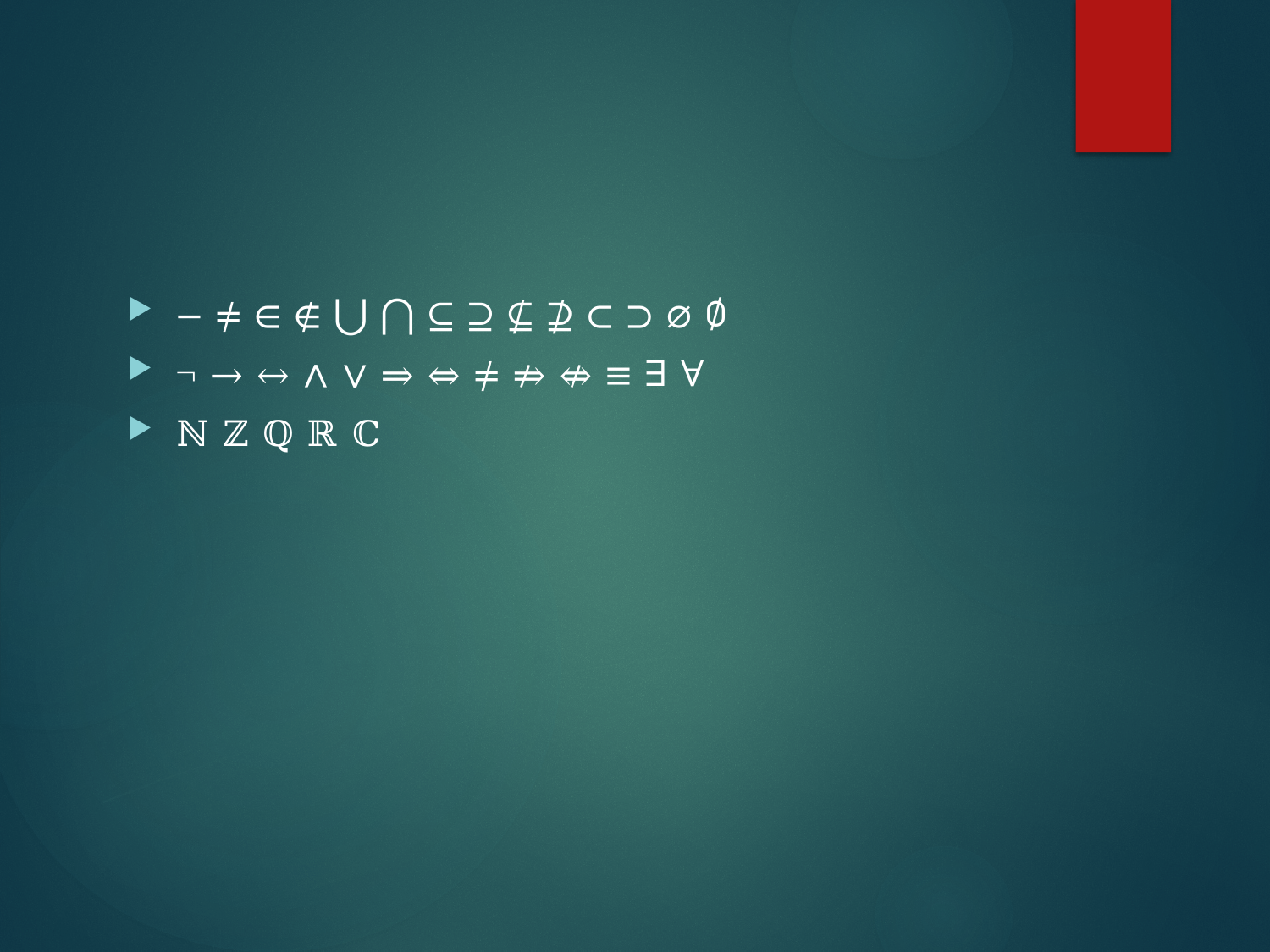

#
− ≠ ∈ ∉ ⋃ ⋂ ⊆ ⊇ ⊈ ⊉ ⊂ ⊃ ⌀ ∅
¬ → ↔ ∧ ∨ ⇒ ⇔ ≠ ⇏ ⇎ ≡ ∃ ∀
ℕ ℤ ℚ ℝ ℂ